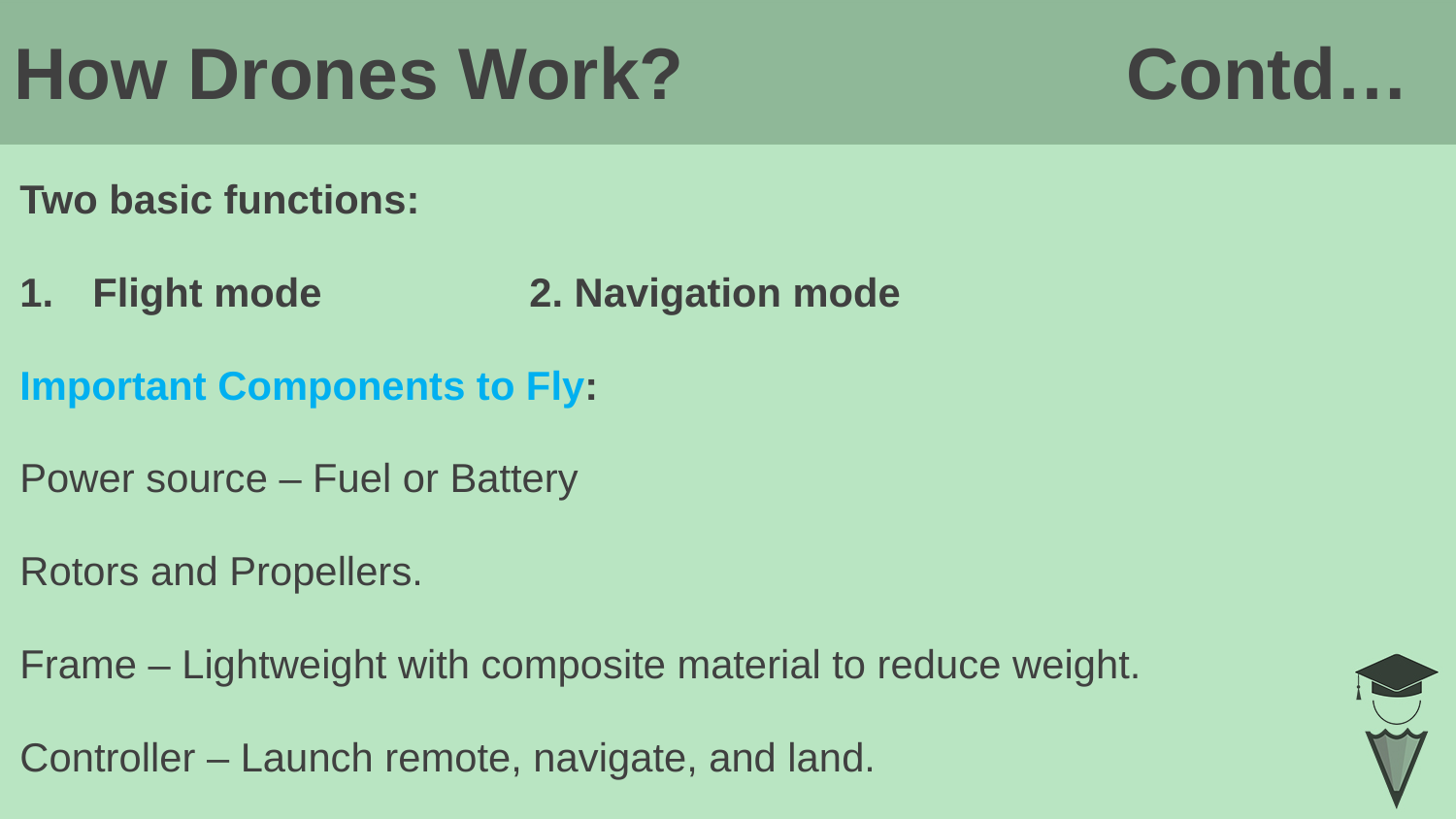

How Drones Work?                      Contd…
# Two basic functions:
Flight mode 		2. Navigation mode
Important Components to Fly:
Power source – Fuel or Battery
Rotors and Propellers.
Frame – Lightweight with composite material to reduce weight.
Controller – Launch remote, navigate, and land.
Communication – Radio waves (Wi-Fi)